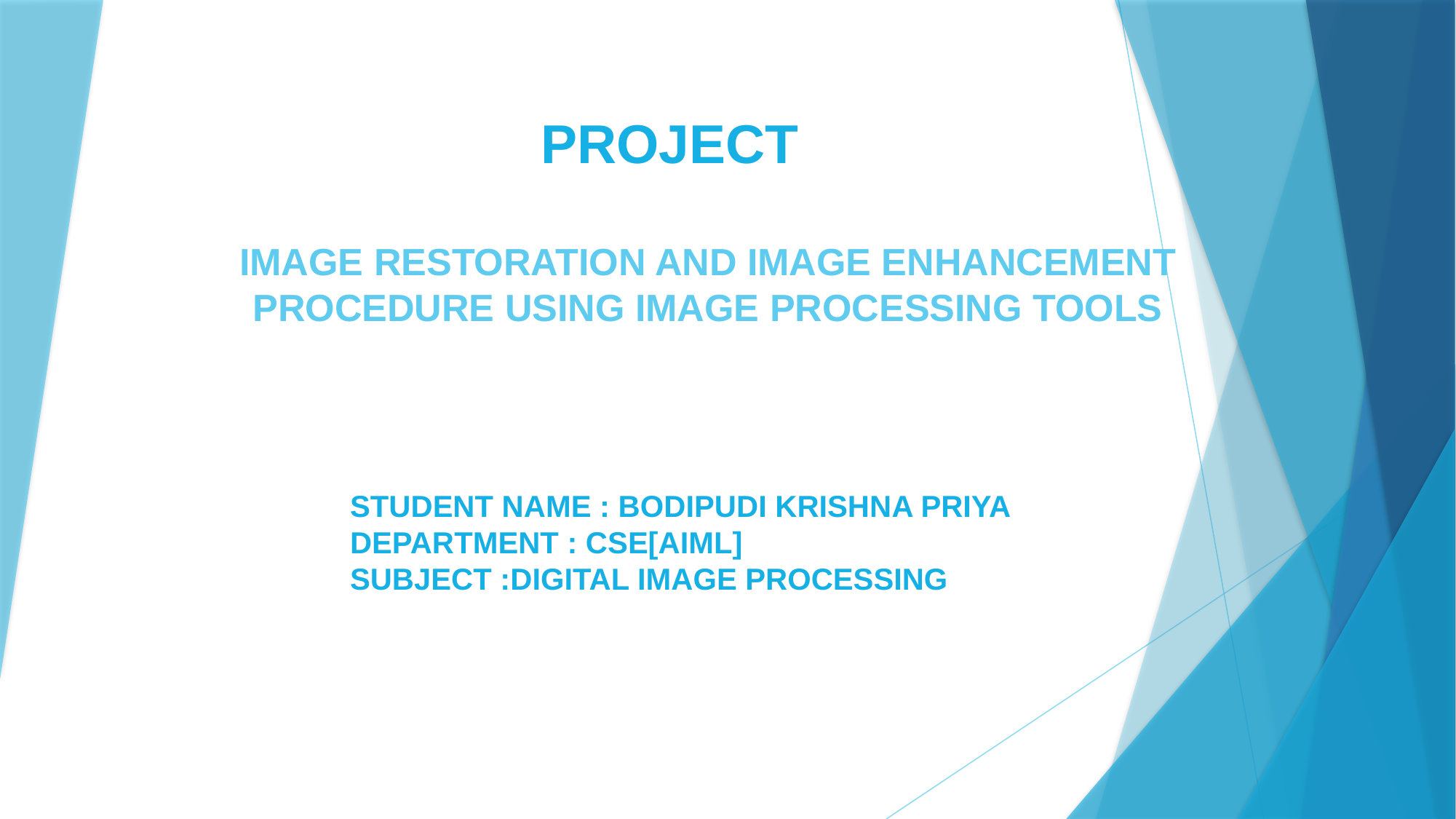

PROJECT
# IMAGE RESTORATION AND IMAGE ENHANCEMENT PROCEDURE USING IMAGE PROCESSING TOOLS

STUDENT NAME : BODIPUDI KRISHNA PRIYA
DEPARTMENT : CSE[AIML]
SUBJECT :DIGITAL IMAGE PROCESSING